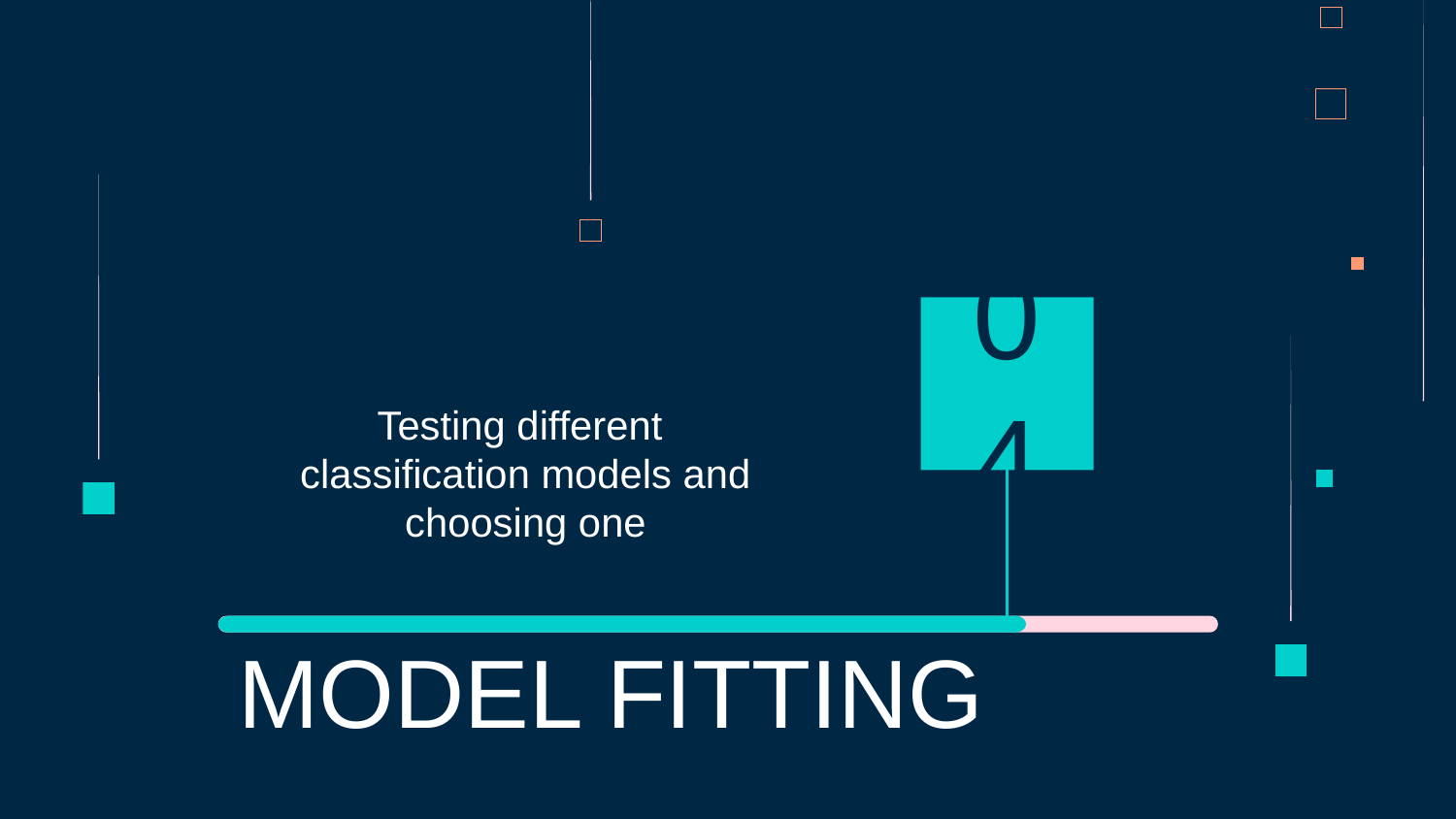

04
Testing different
classification models and choosing one
# MODEL FITTING